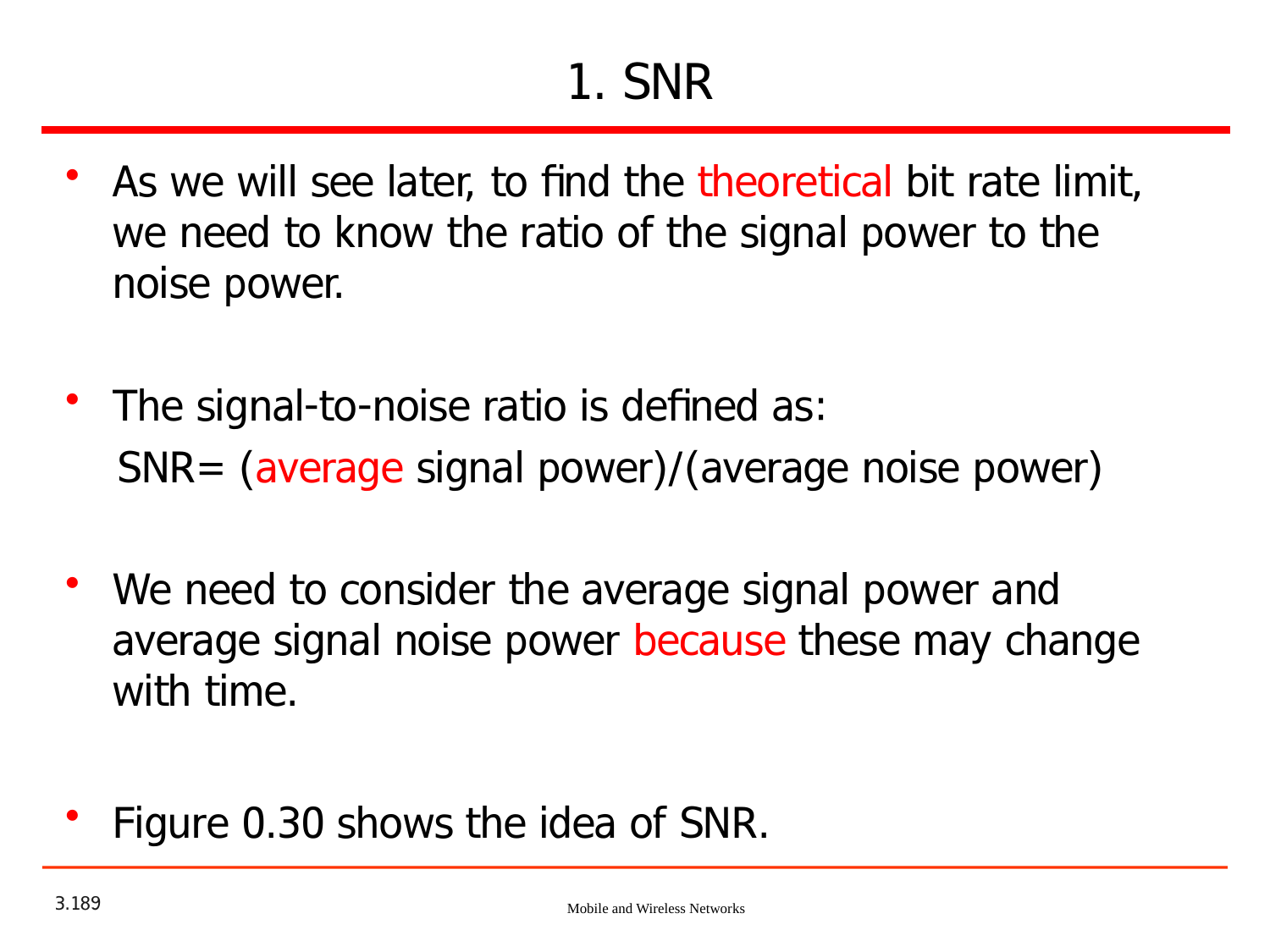

# 1. SNR
As we will see later, to find the theoretical bit rate limit, we need to know the ratio of the signal power to the noise power.

The signal-to-noise ratio is defined as:
    SNR= (average signal power)/(average noise power)

We need to consider the average signal power and average signal noise power because these may change with time.

Figure 0.30 shows the idea of SNR.
3.189
Mobile and Wireless Networks